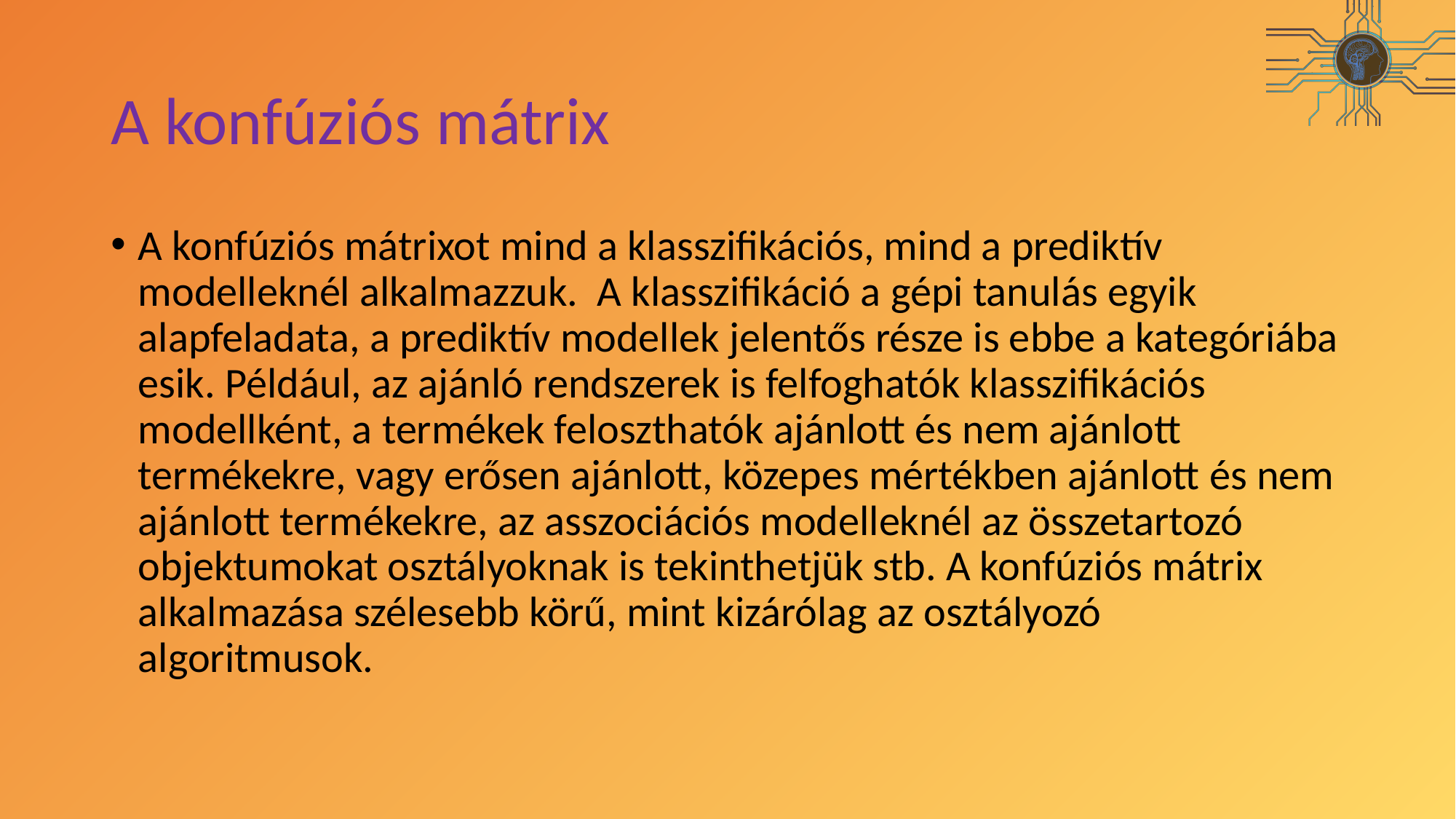

# A konfúziós mátrix
A konfúziós mátrixot mind a klasszifikációs, mind a prediktív modelleknél alkalmazzuk.  A klasszifikáció a gépi tanulás egyik alapfeladata, a prediktív modellek jelentős része is ebbe a kategóriába esik. Például, az ajánló rendszerek is felfoghatók klasszifikációs modellként, a termékek feloszthatók ajánlott és nem ajánlott termékekre, vagy erősen ajánlott, közepes mértékben ajánlott és nem ajánlott termékekre, az asszociációs modelleknél az összetartozó objektumokat osztályoknak is tekinthetjük stb. A konfúziós mátrix alkalmazása szélesebb körű, mint kizárólag az osztályozó algoritmusok.